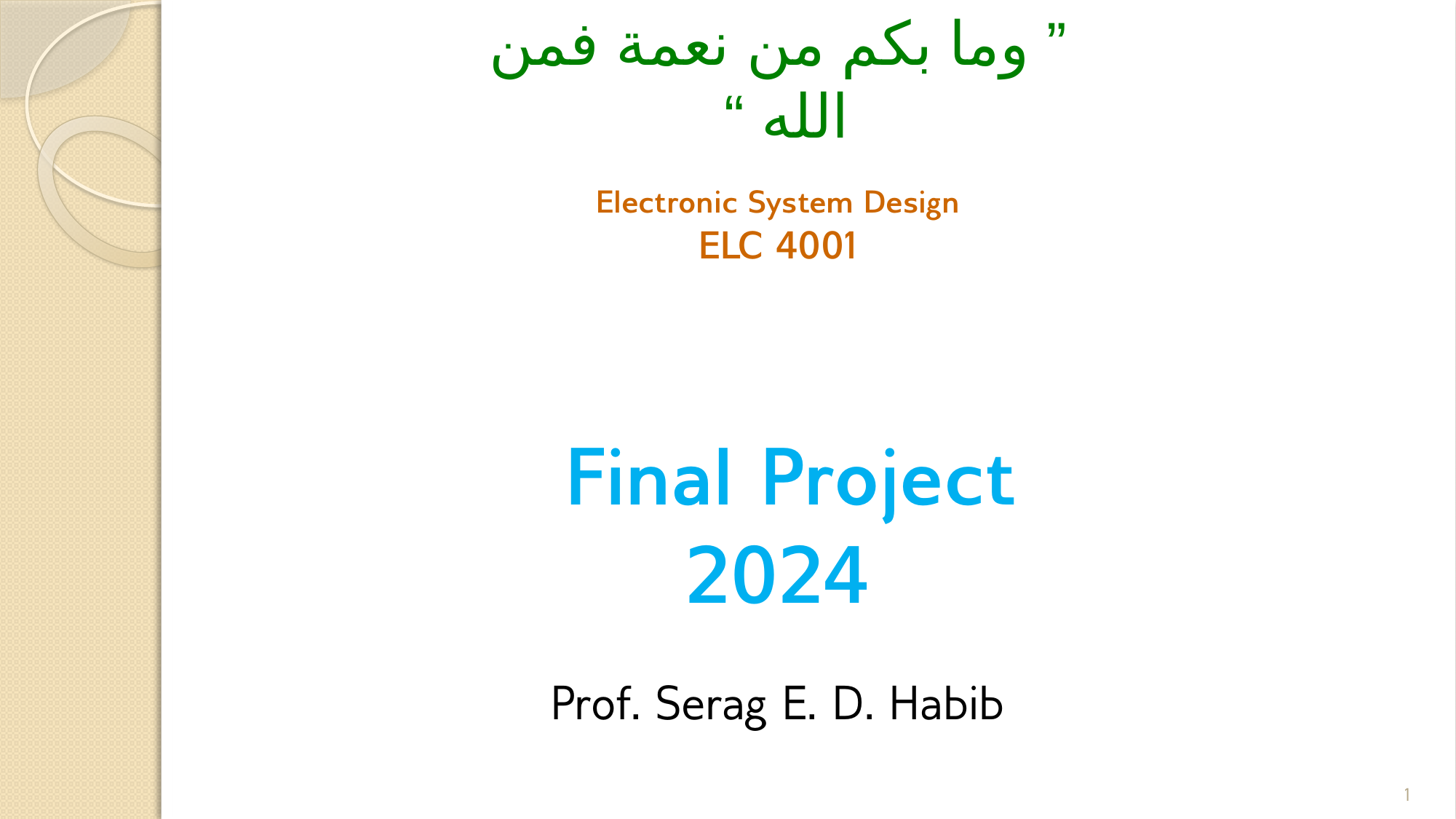

” وما بكم من نعمة فمن الله “
# Electronic System Design ELC 4001
 Final Project
2024
Prof. Serag E. D. Habib
1